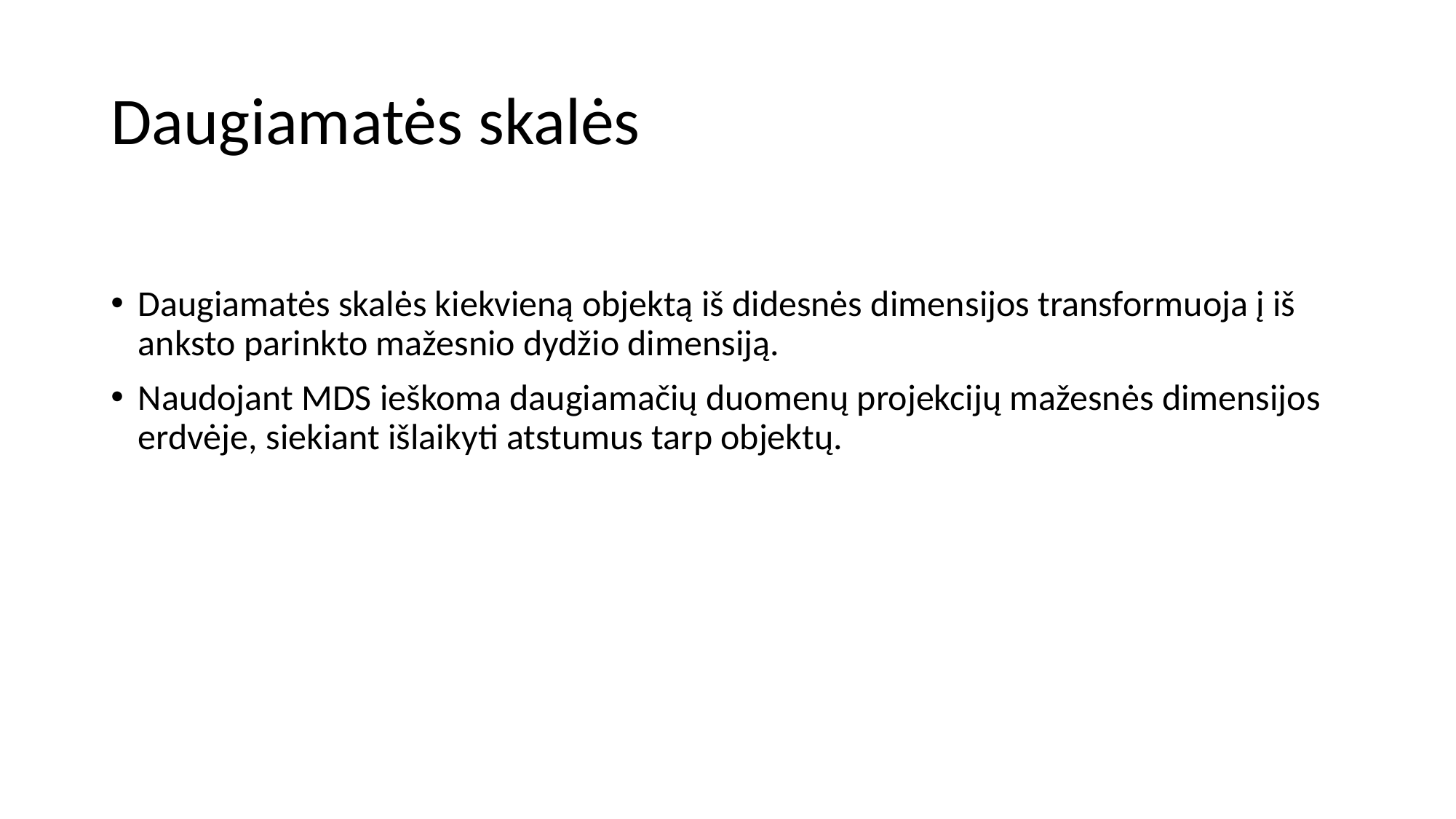

# Daugiamatės skalės
Daugiamatės skalės kiekvieną objektą iš didesnės dimensijos transformuoja į iš anksto parinkto mažesnio dydžio dimensiją.
Naudojant MDS ieškoma daugiamačių duomenų projekcijų mažesnės dimensijos erdvėje, siekiant išlaikyti atstumus tarp objektų.